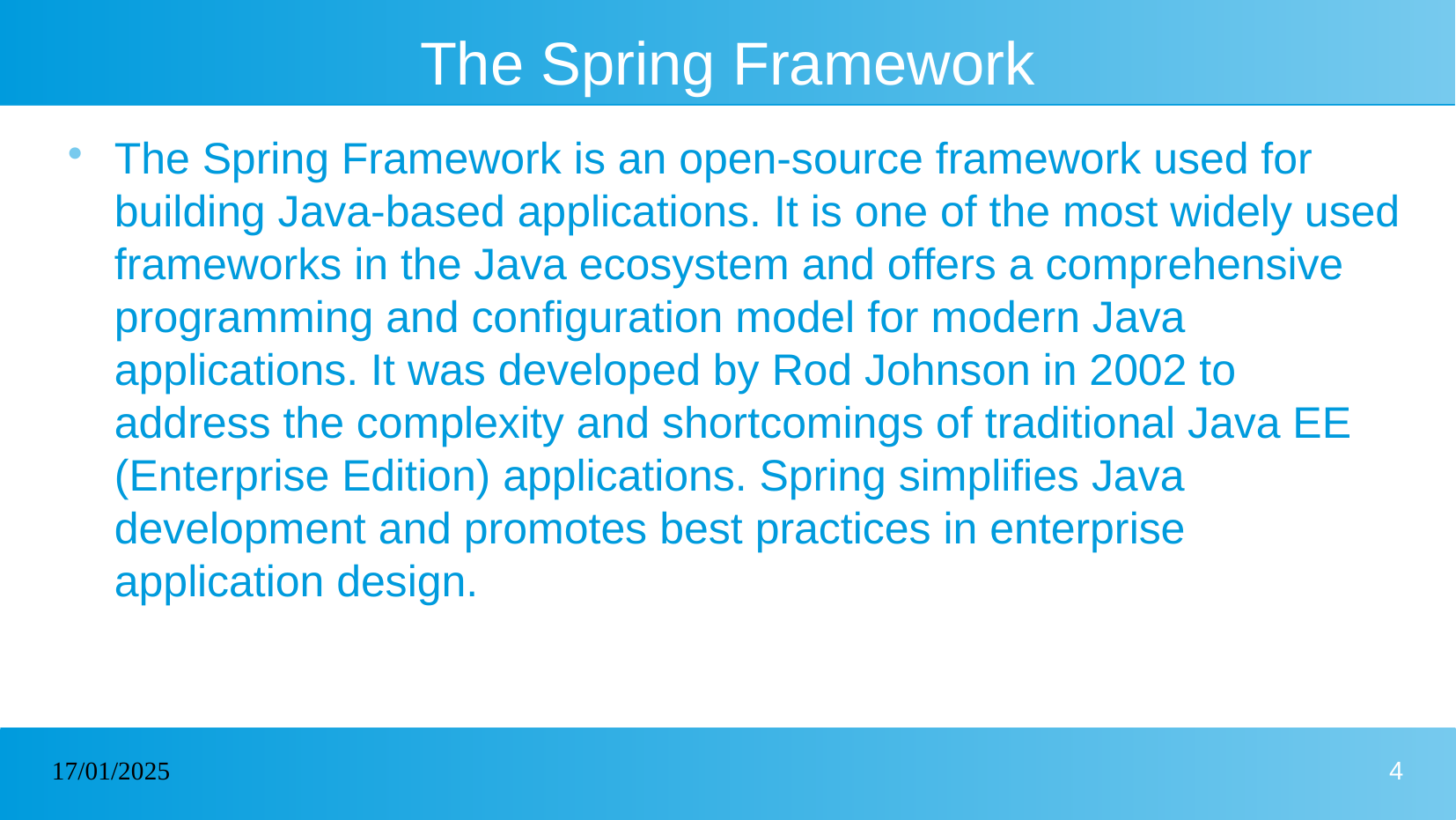

# The Spring Framework
The Spring Framework is an open-source framework used for building Java-based applications. It is one of the most widely used frameworks in the Java ecosystem and offers a comprehensive programming and configuration model for modern Java applications. It was developed by Rod Johnson in 2002 to address the complexity and shortcomings of traditional Java EE (Enterprise Edition) applications. Spring simplifies Java development and promotes best practices in enterprise application design.
17/01/2025
4